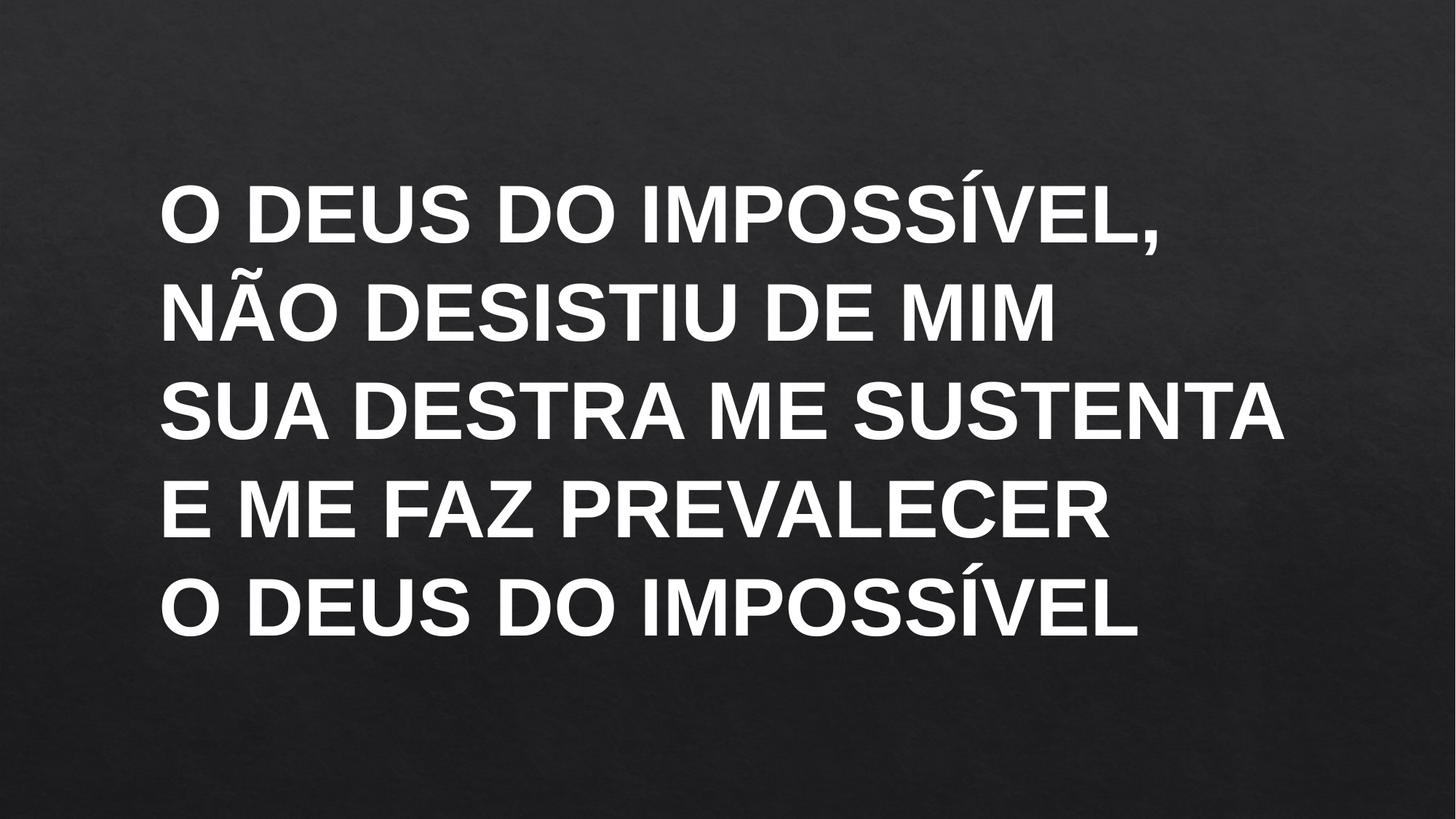

O DEUS DO IMPOSSÍVEL, NÃO DESISTIU DE MIM
SUA DESTRA ME SUSTENTA E ME FAZ PREVALECER
O DEUS DO IMPOSSÍVEL